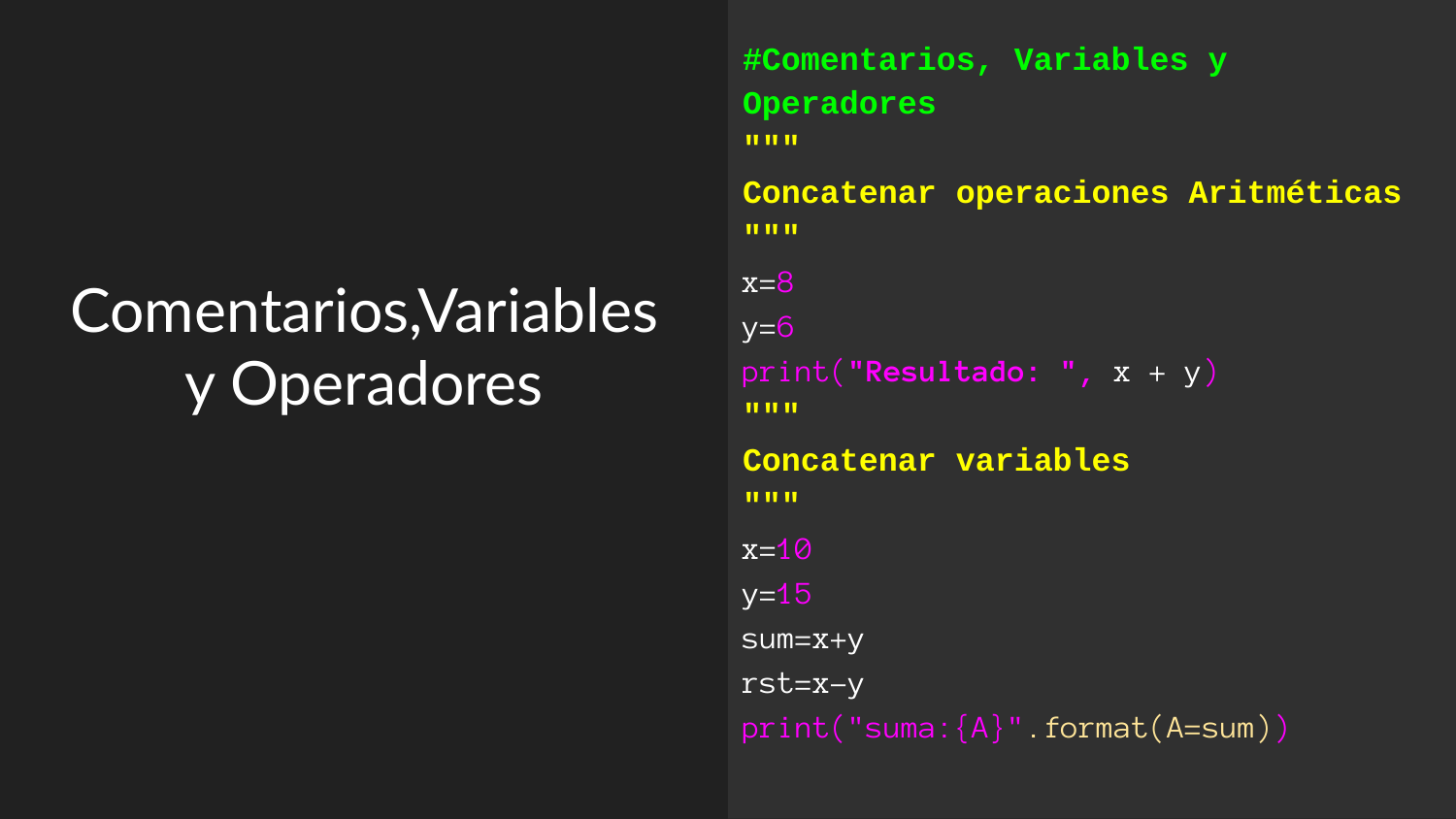

#Comentarios, Variables y Operadores
"""
Concatenar operaciones Aritméticas
"""
x=8
y=6
print("Resultado: ", x + y)
"""
Concatenar variables
"""
x=10
y=15
sum=x+y
rst=x-y
print("suma:{A}".format(A=sum))

# Comentarios,Variables y Operadores